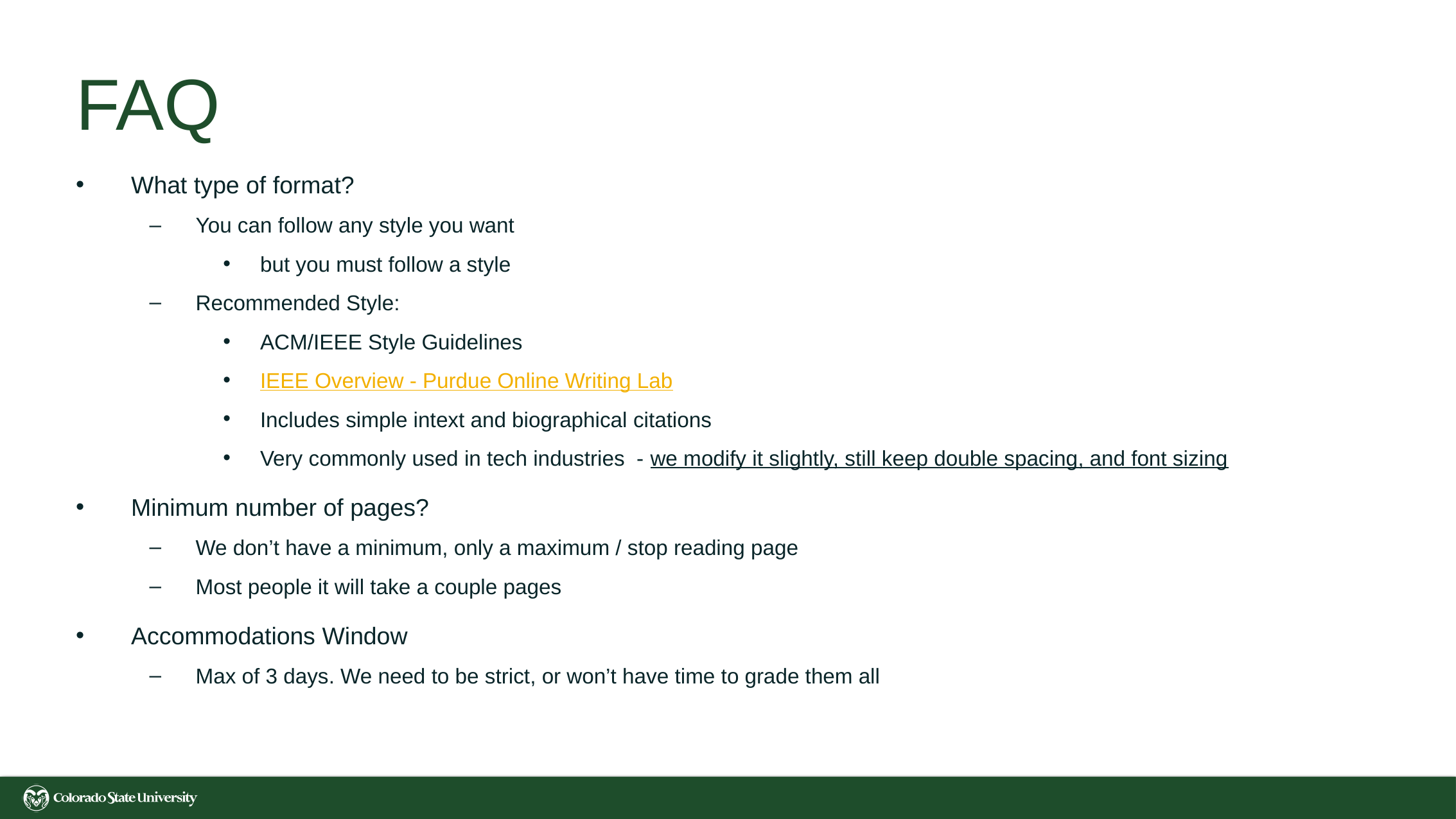

# FAQ
What type of format?
You can follow any style you want
but you must follow a style
Recommended Style:
ACM/IEEE Style Guidelines
IEEE Overview - Purdue Online Writing Lab
Includes simple intext and biographical citations
Very commonly used in tech industries  - we modify it slightly, still keep double spacing, and font sizing
Minimum number of pages?
We don’t have a minimum, only a maximum / stop reading page
Most people it will take a couple pages
Accommodations Window
Max of 3 days. We need to be strict, or won’t have time to grade them all